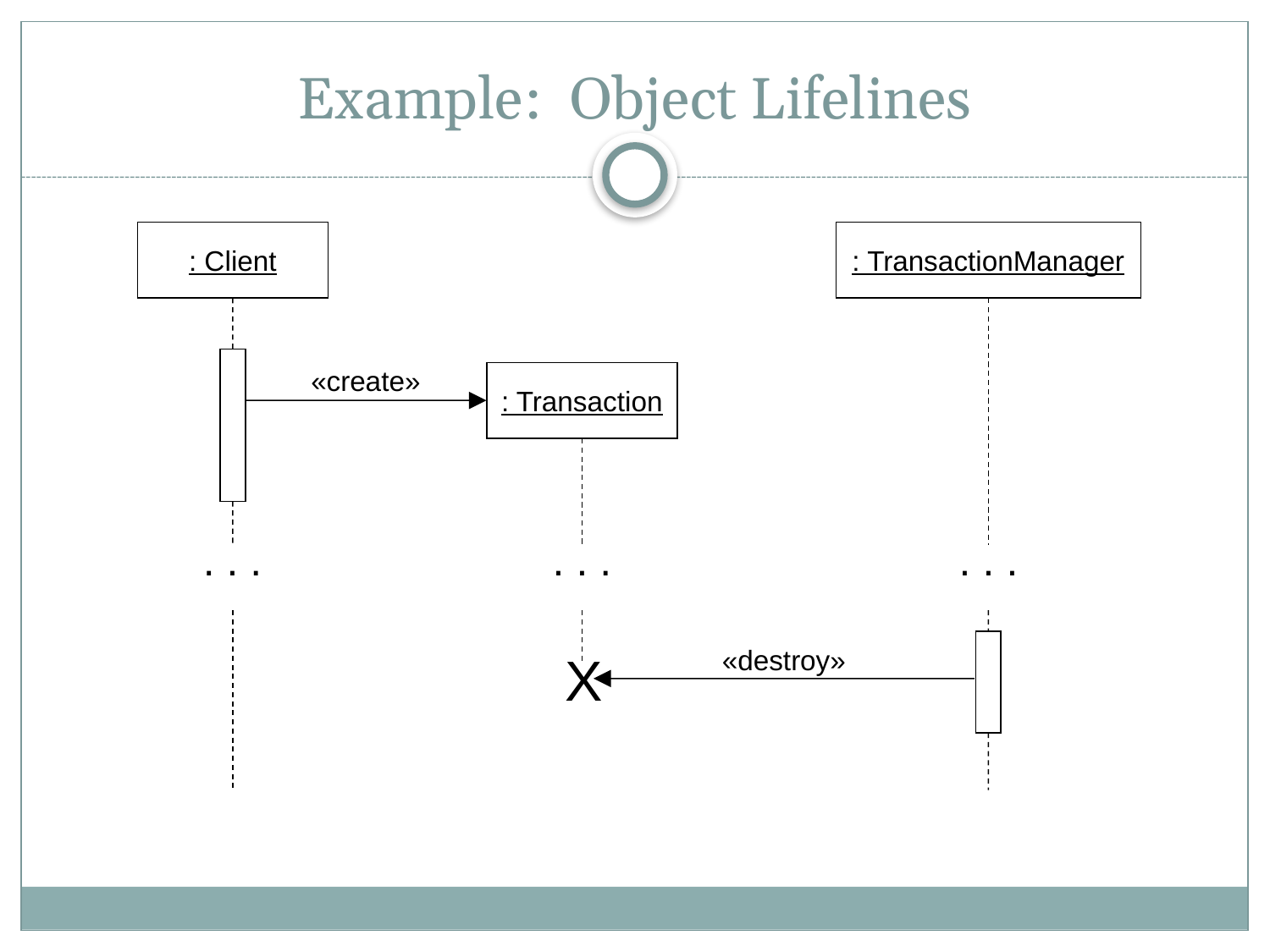

# Example:  Object Lifelines
: Client
: TransactionManager

«create»
: Transaction

. . .
. . .
. . .

«destroy»
X